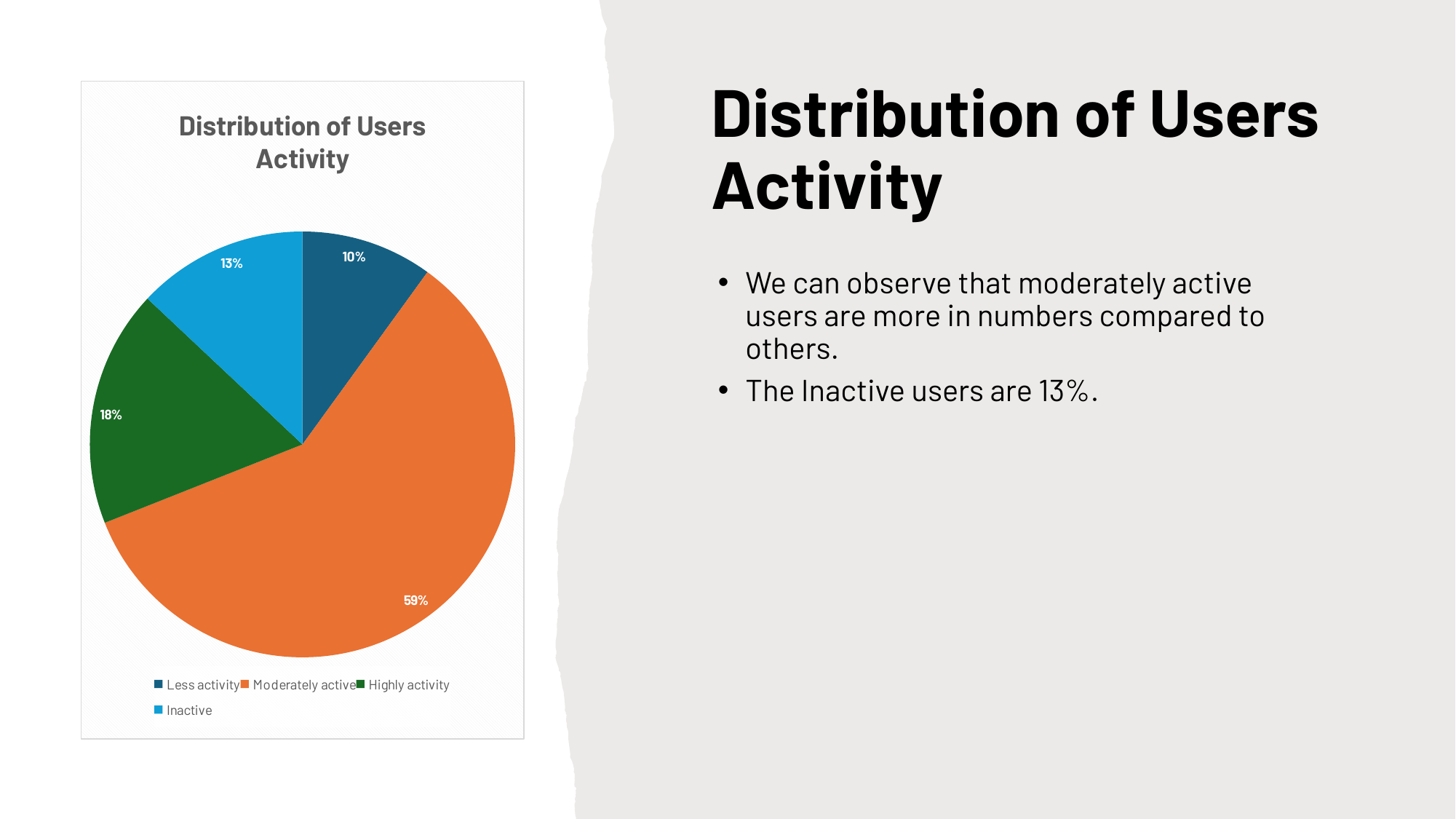

# Distribution of Users Activity

### Chart: Distribution of Users Activity

| Category | Count of Users |
|---|---|
| Less activity | 10.0 |
| Moderately active | 59.0 |
| Highly activity | 18.0 |
| Inactive | 13.0 |
We can observe that moderately active users are more in numbers compared to others.
The Inactive users are 13%.